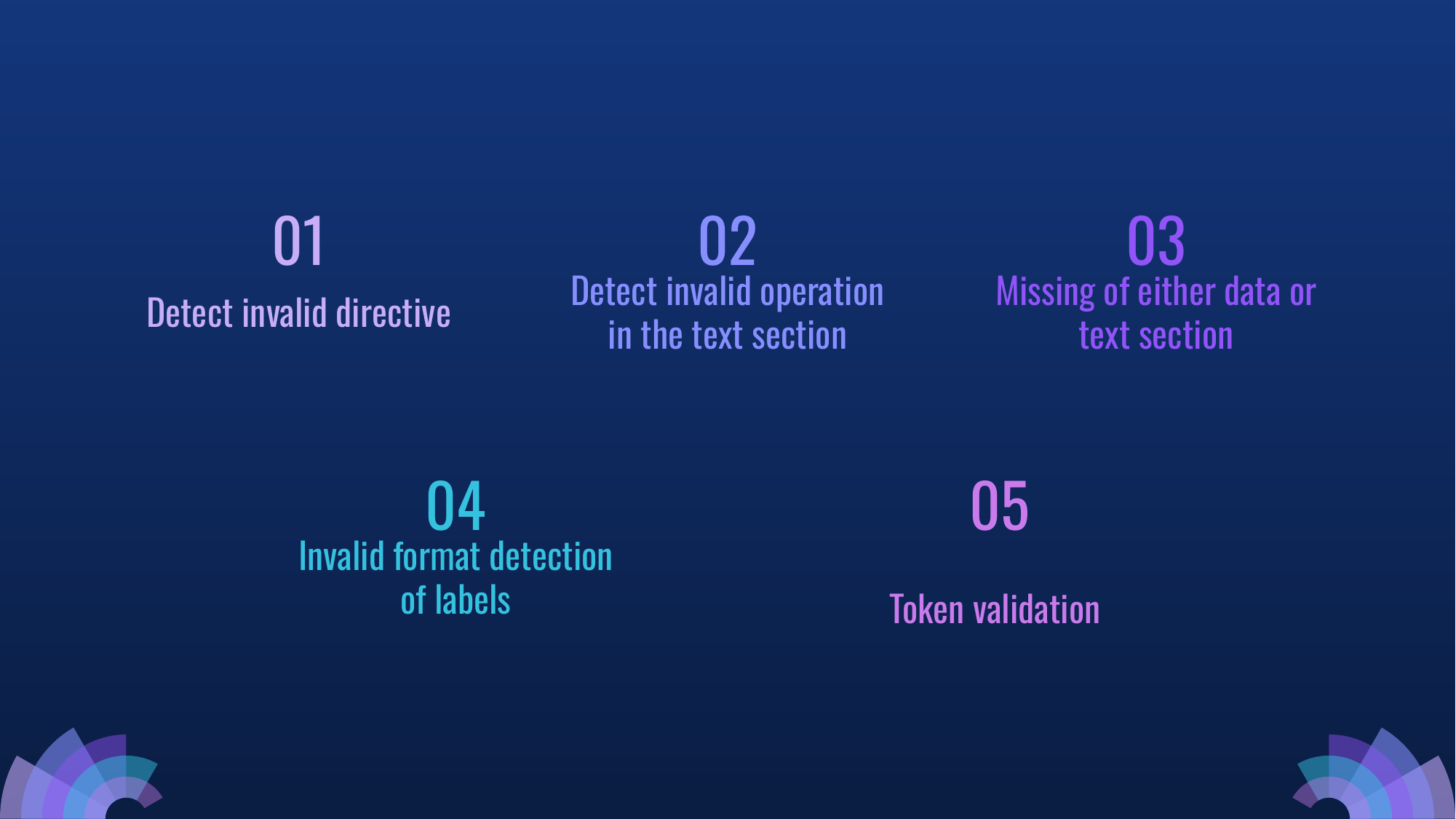

01
02
03
Detect invalid directive
Detect invalid operation in the text section
Missing of either data or text section
04
05
Invalid format detection of labels
Token validation